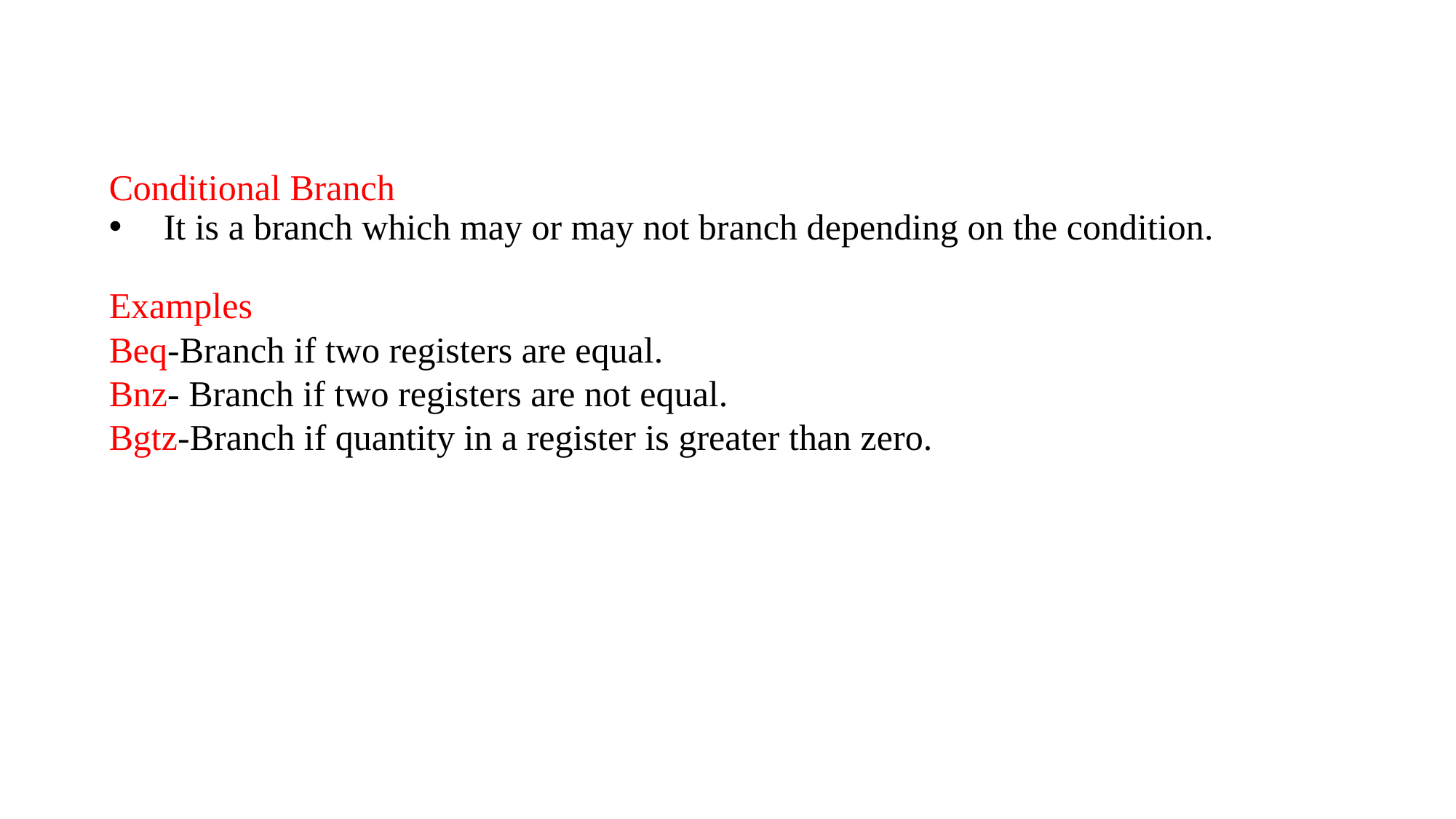

Conditional Branch
It is a branch which may or may not branch depending on the condition.

Examples
Beq-Branch if two registers are equal.
Bnz- Branch if two registers are not equal.
Bgtz-Branch if quantity in a register is greater than zero.